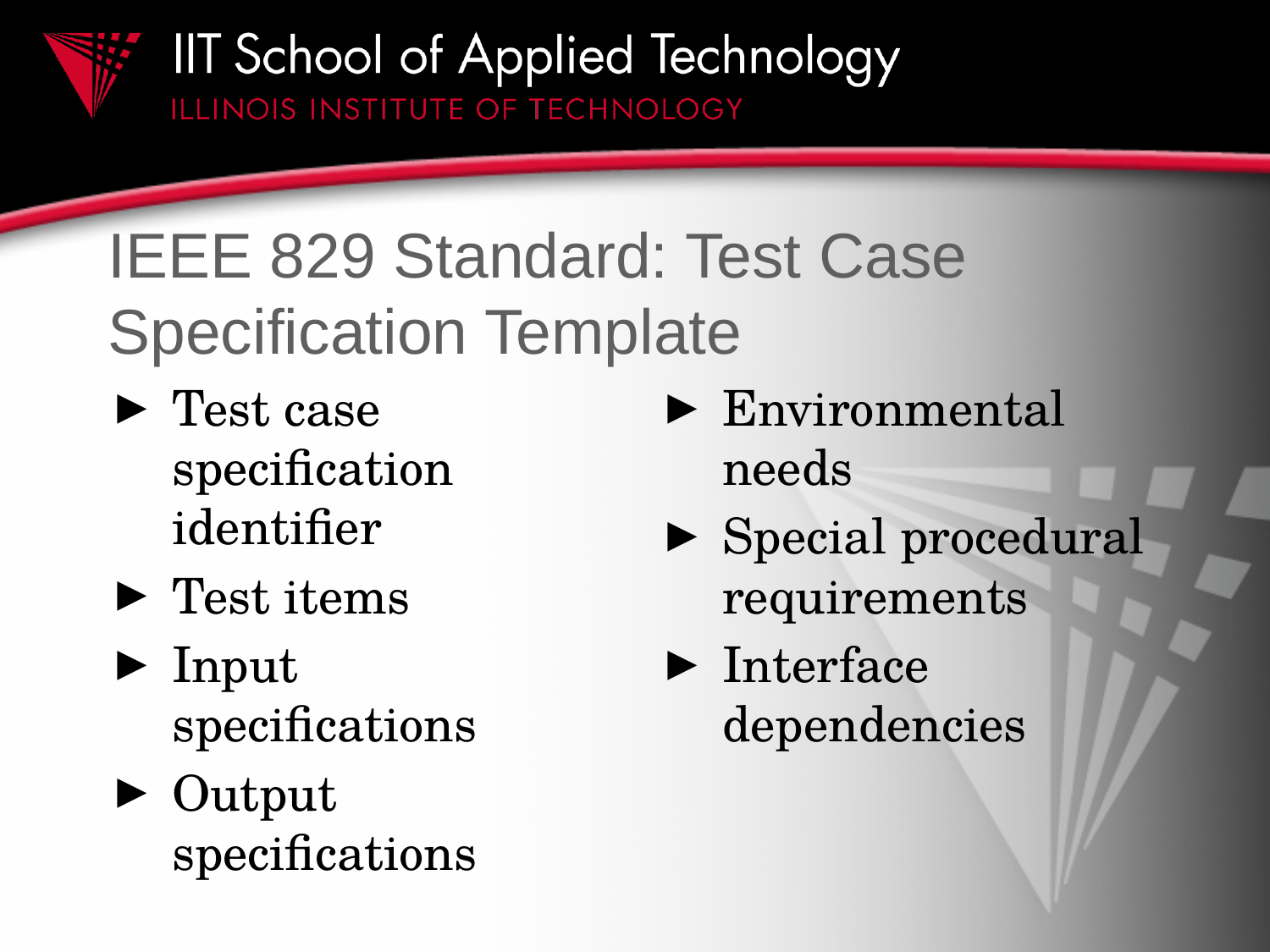

# IEEE 829 Standard: Test Case Specification Template
Test case specification identifier
Test items
Input specifications
Output specifications
Environmental needs
Special procedural requirements
Interface dependencies